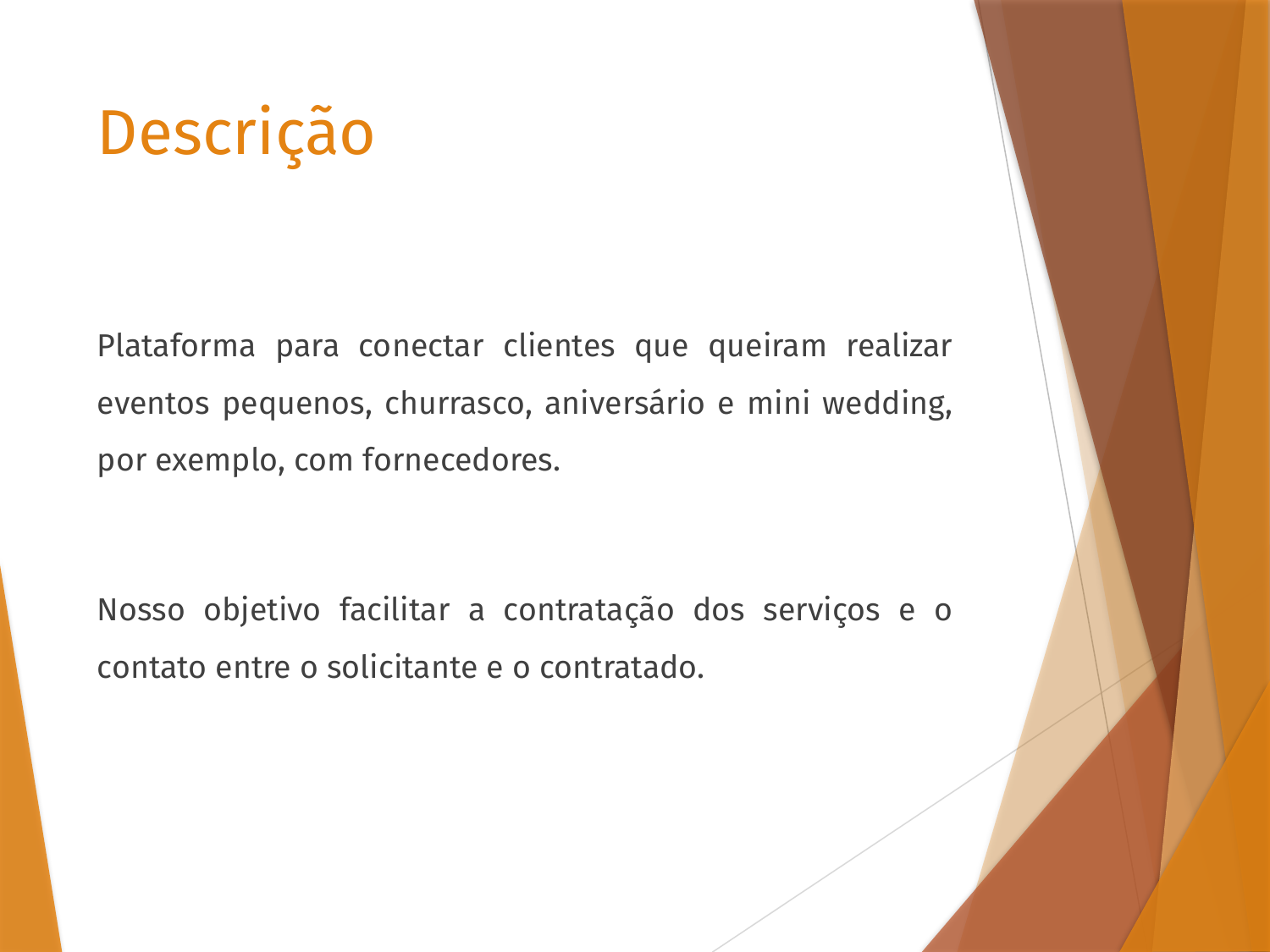

# Descrição
Plataforma para conectar clientes que queiram realizar eventos pequenos, churrasco, aniversário e mini wedding, por exemplo, com fornecedores.

Nosso objetivo facilitar a contratação dos serviços e o contato entre o solicitante e o contratado.